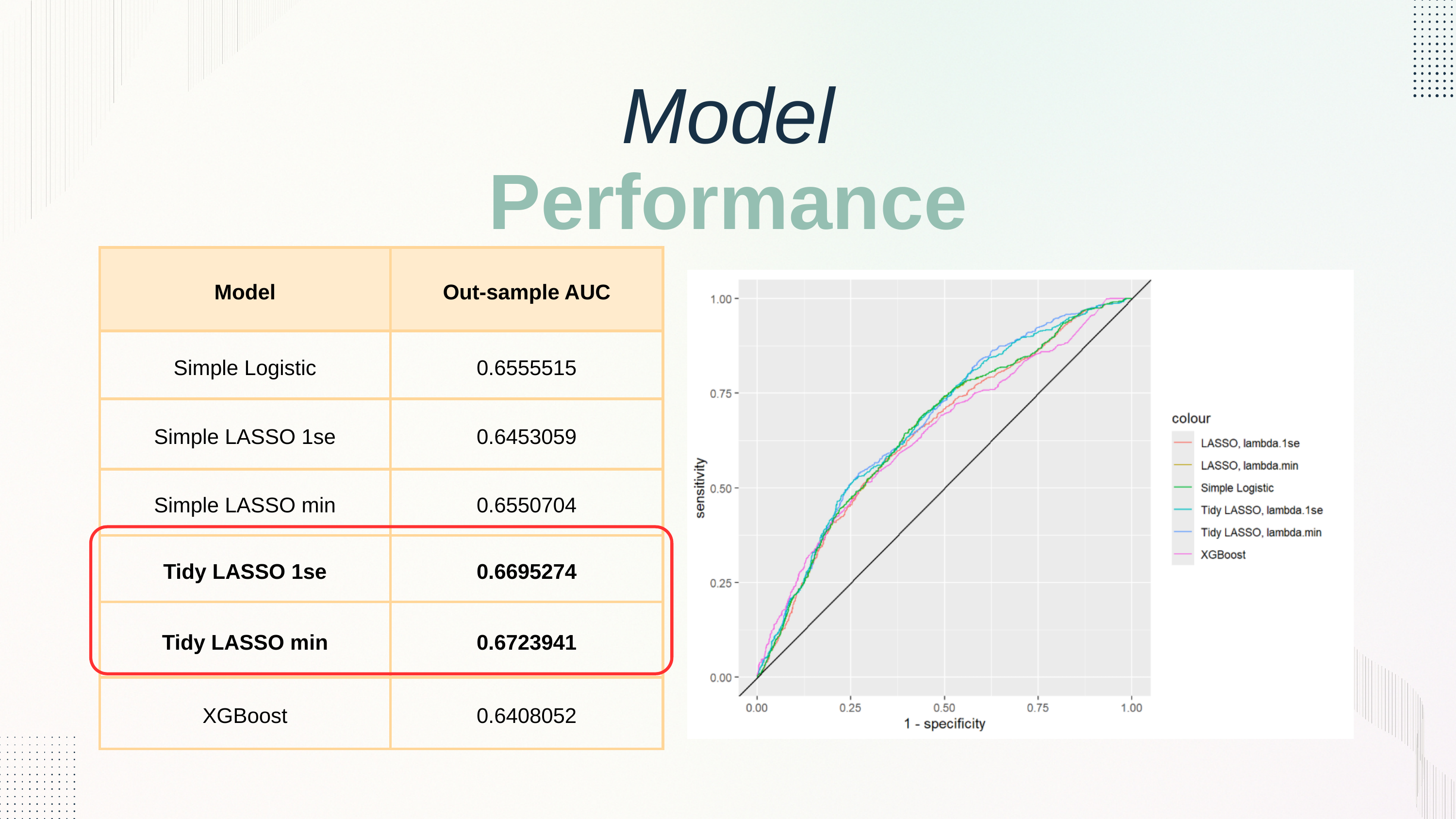

Model Performance
| Model | Out-sample AUC |
| --- | --- |
| Simple Logistic | 0.6555515 |
| Simple LASSO 1se | 0.6453059 |
| Simple LASSO min | 0.6550704 |
| Tidy LASSO 1se | 0.6695274 |
| Tidy LASSO min | 0.6723941 |
| XGBoost | 0.6408052 |